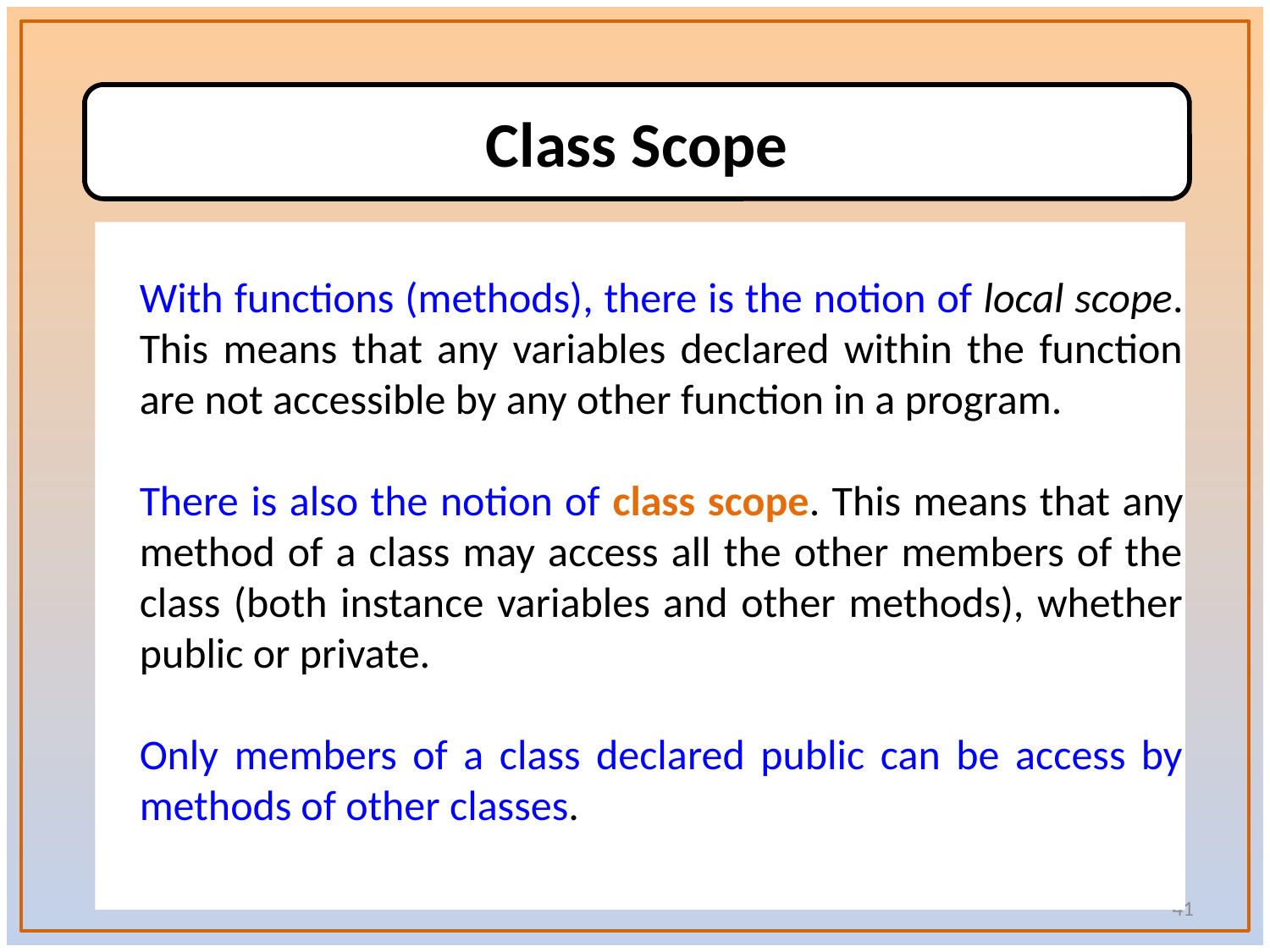

Class Scope

With functions (methods), there is the notion of local scope. This means that any variables declared within the function are not accessible by any other function in a program.

There is also the notion of class scope. This means that any method of a class may access all the other members of the class (both instance variables and other methods), whether public or private.

Only members of a class declared public can be access by methods of other classes.
41